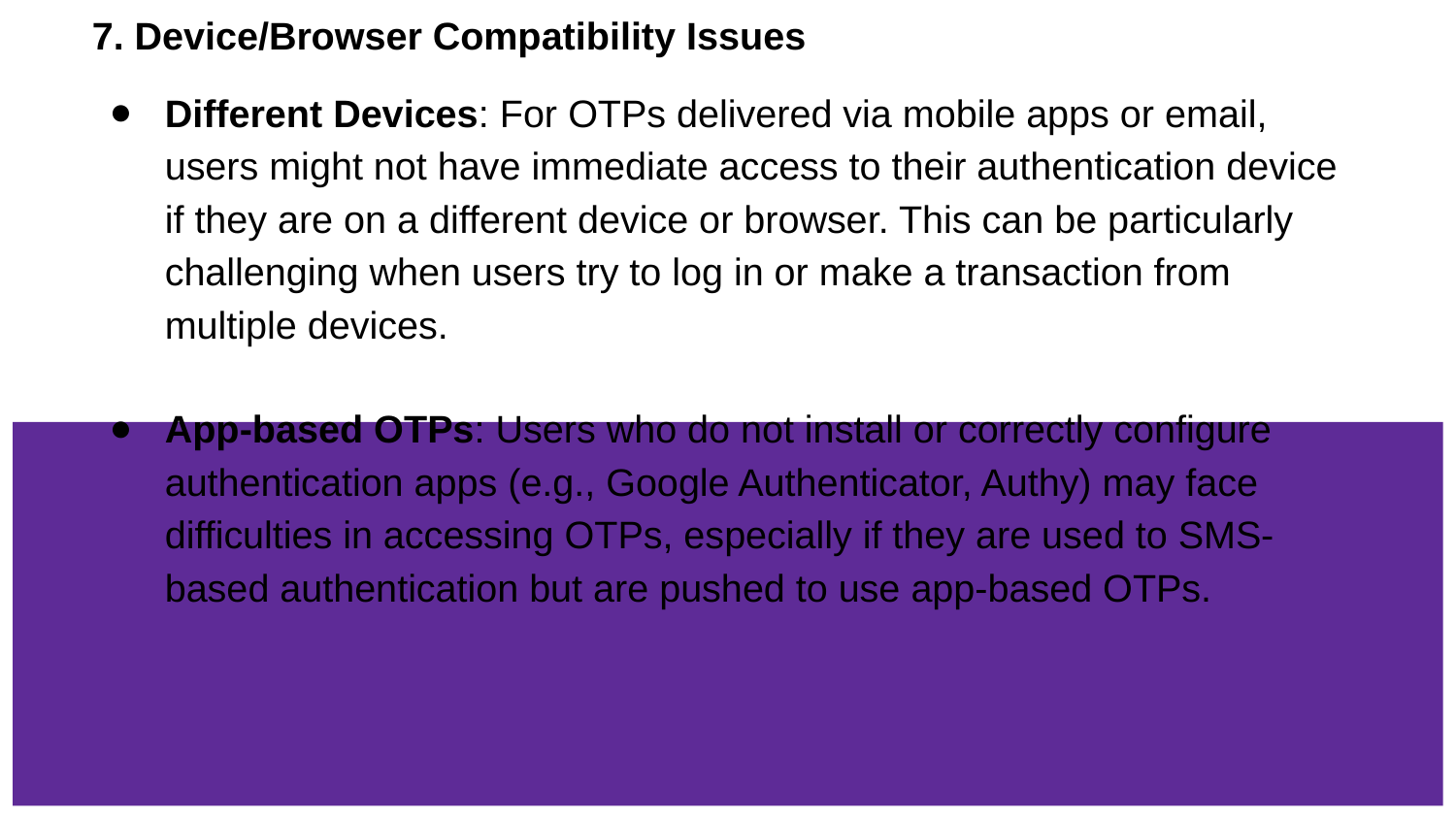

# 7. Device/Browser Compatibility Issues
Different Devices: For OTPs delivered via mobile apps or email, users might not have immediate access to their authentication device if they are on a different device or browser. This can be particularly challenging when users try to log in or make a transaction from multiple devices.

App-based OTPs: Users who do not install or correctly configure authentication apps (e.g., Google Authenticator, Authy) may face difficulties in accessing OTPs, especially if they are used to SMS-based authentication but are pushed to use app-based OTPs.